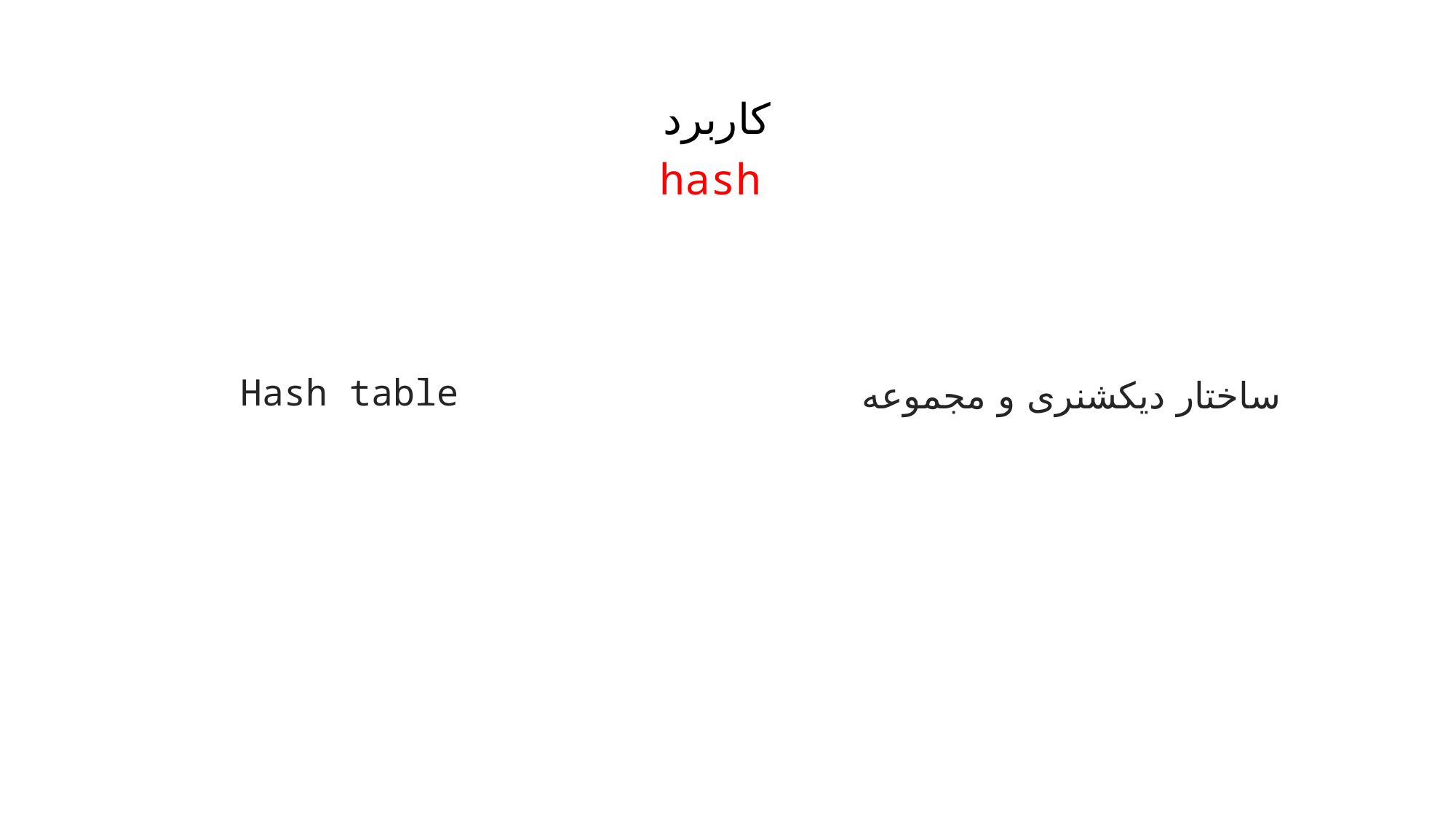

کاربرد
 hash
 Hash table
ساختار دیکشنری و مجموعه